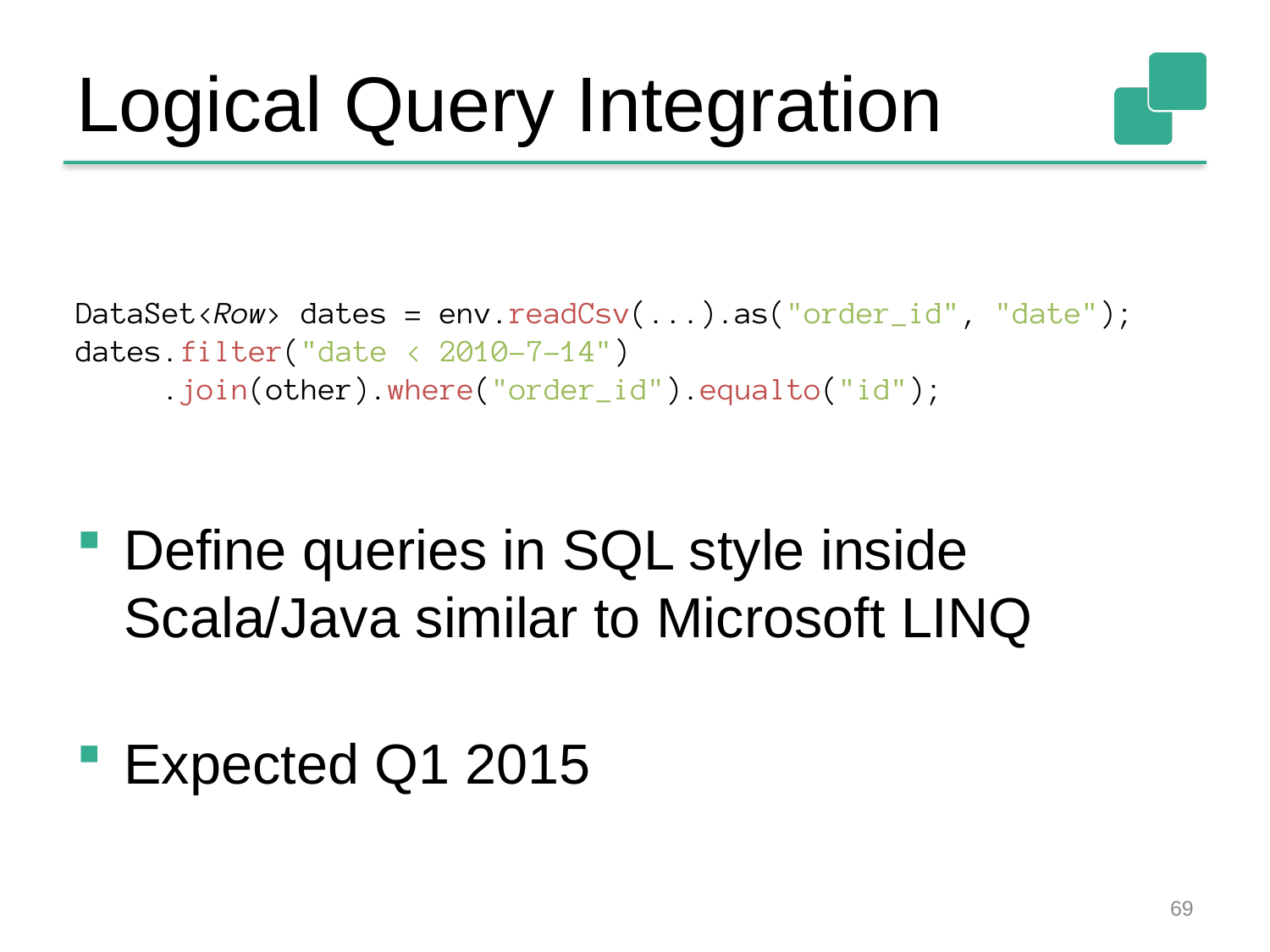

# Logical Query Integration
DataSet<Row> dates = env.readCsv(...).as("order_id", "date");
dates.filter("date < 2010-7-14")
     .join(other).where("order_id").equalto("id");
Define queries in SQL style inside Scala/Java similar to Microsoft LINQ

Expected Q1 2015
69